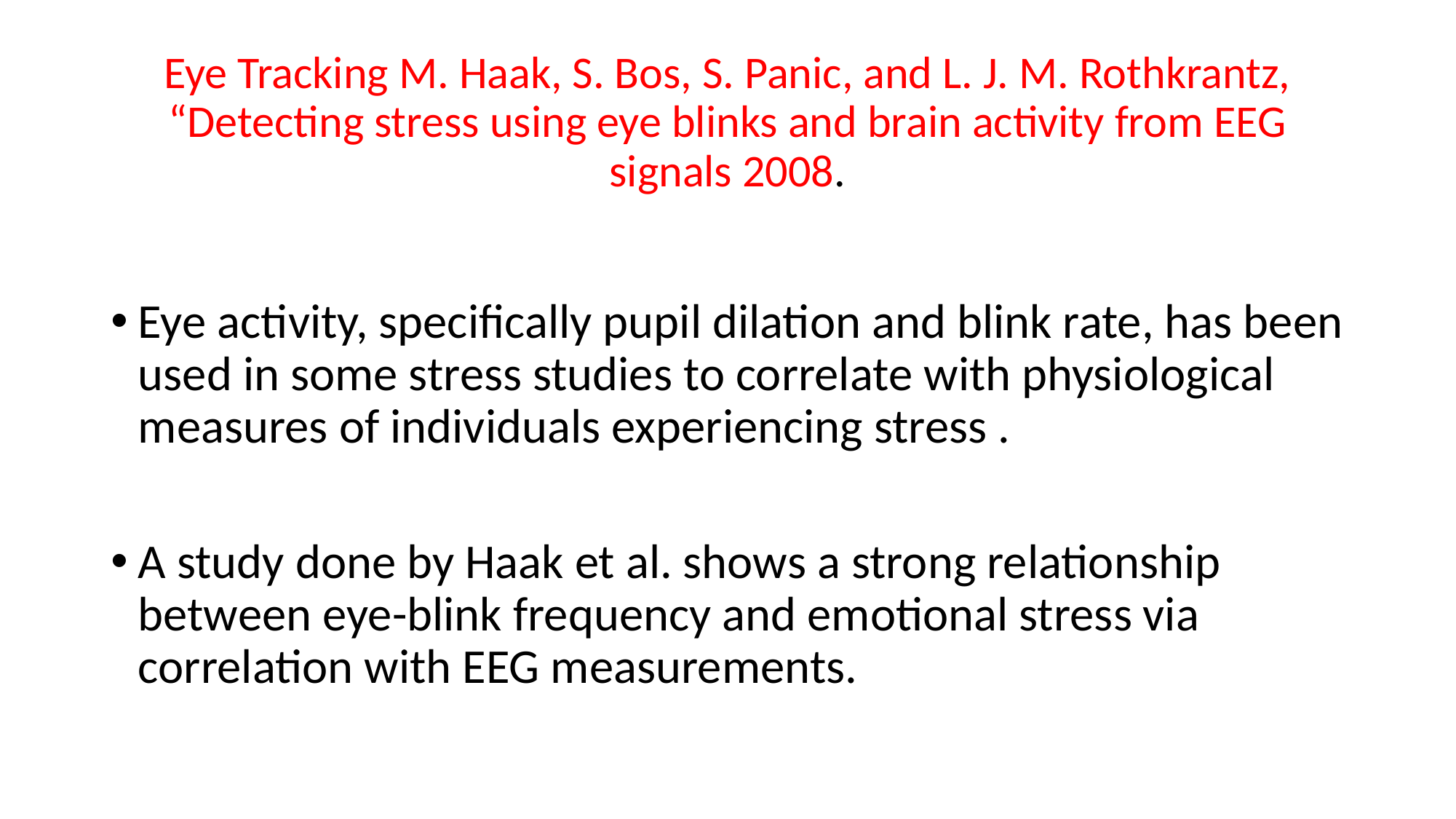

# Eye Tracking M. Haak, S. Bos, S. Panic, and L. J. M. Rothkrantz, “Detecting stress using eye blinks and brain activity from EEG signals 2008.
Eye activity, specifically pupil dilation and blink rate, has been used in some stress studies to correlate with physiological measures of individuals experiencing stress .

A study done by Haak et al. shows a strong relationship between eye-blink frequency and emotional stress via correlation with EEG measurements.